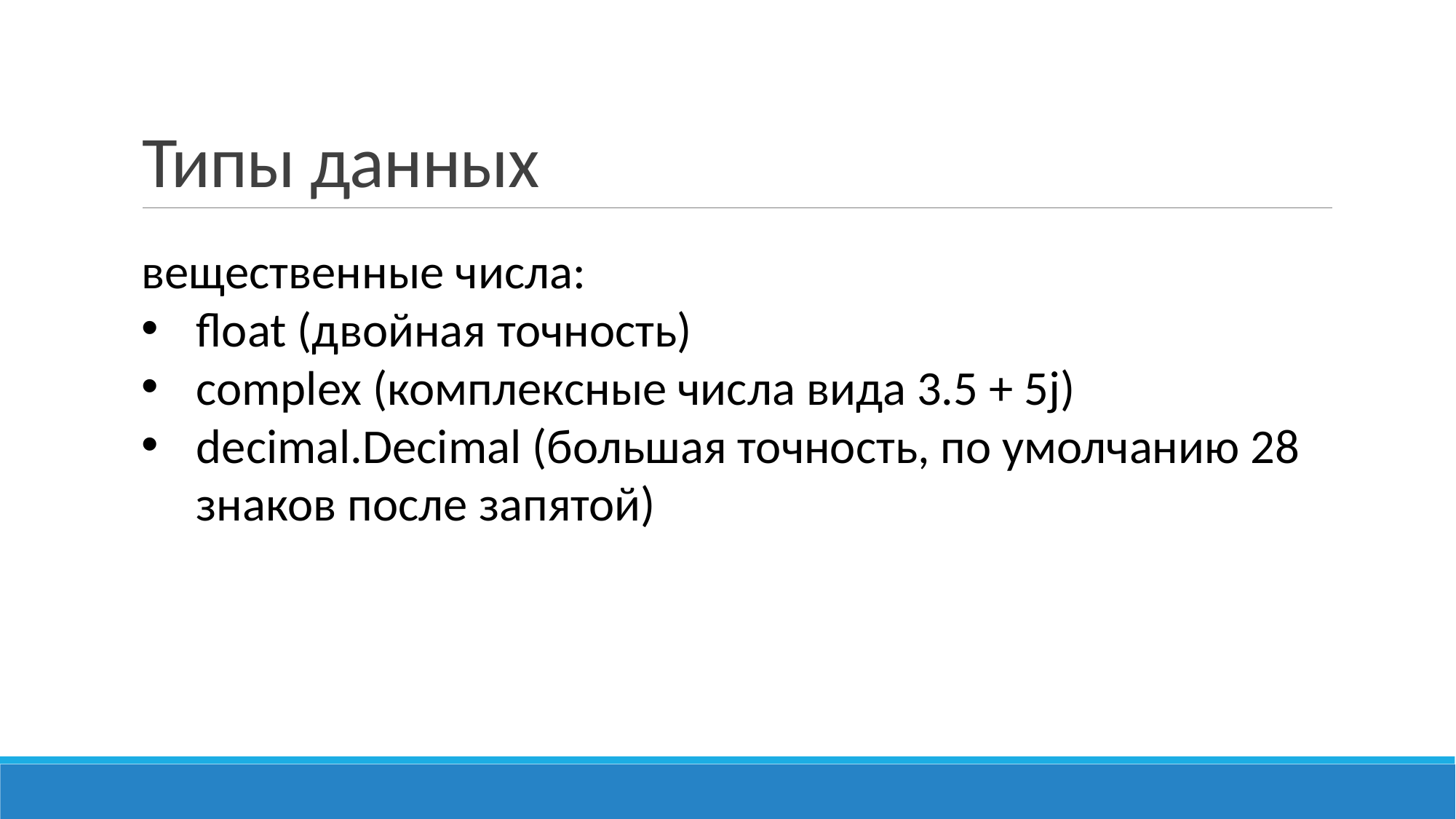

# Типы данных
вещественные числа:
float (двойная точность)
complex (комплексные числа вида 3.5 + 5j)
decimal.Decimal (большая точность, по умолчанию 28 знаков после запятой)